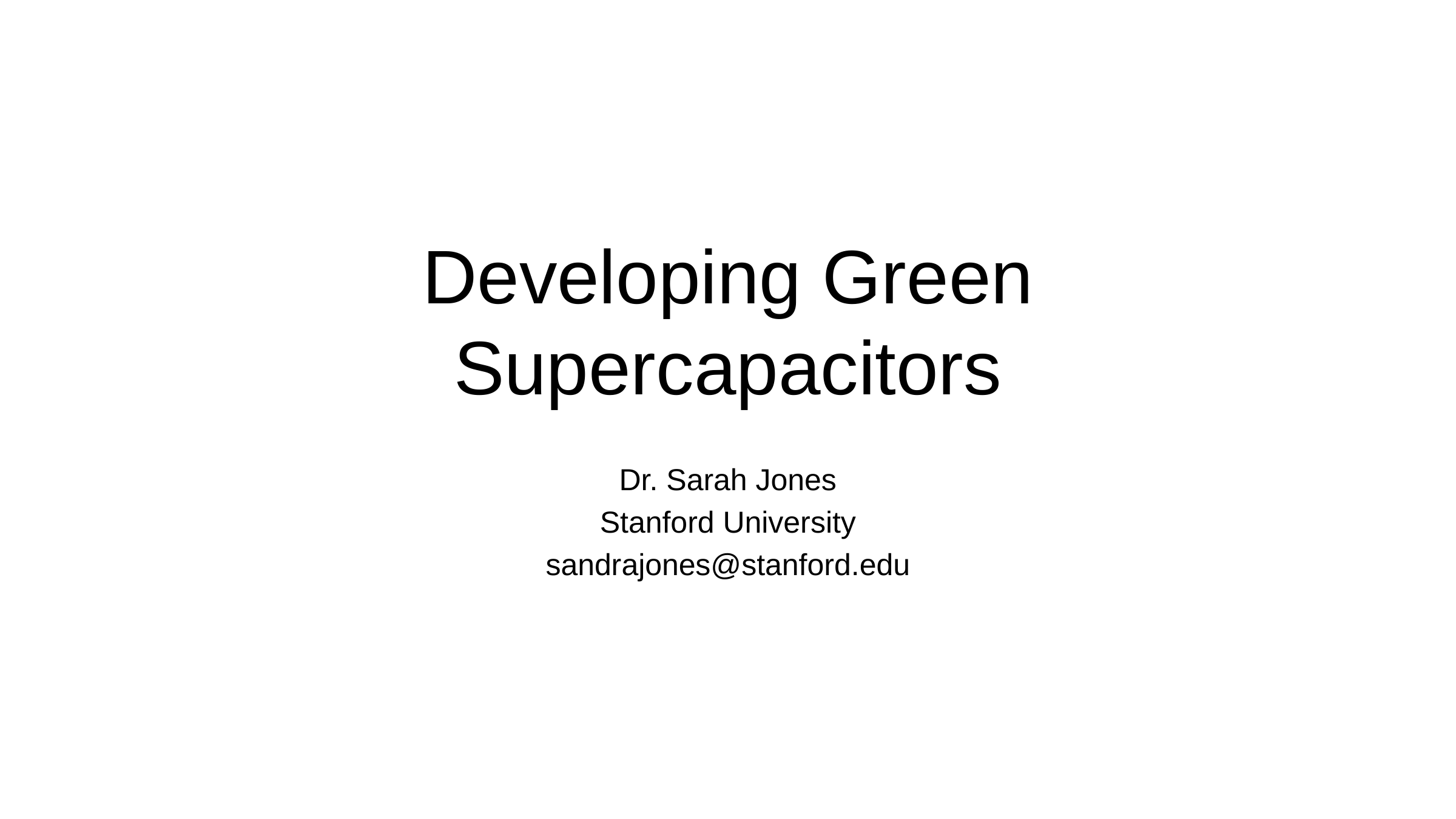

# Developing Green Supercapacitors
Dr. Sarah Jones
Stanford University
sandrajones@stanford.edu